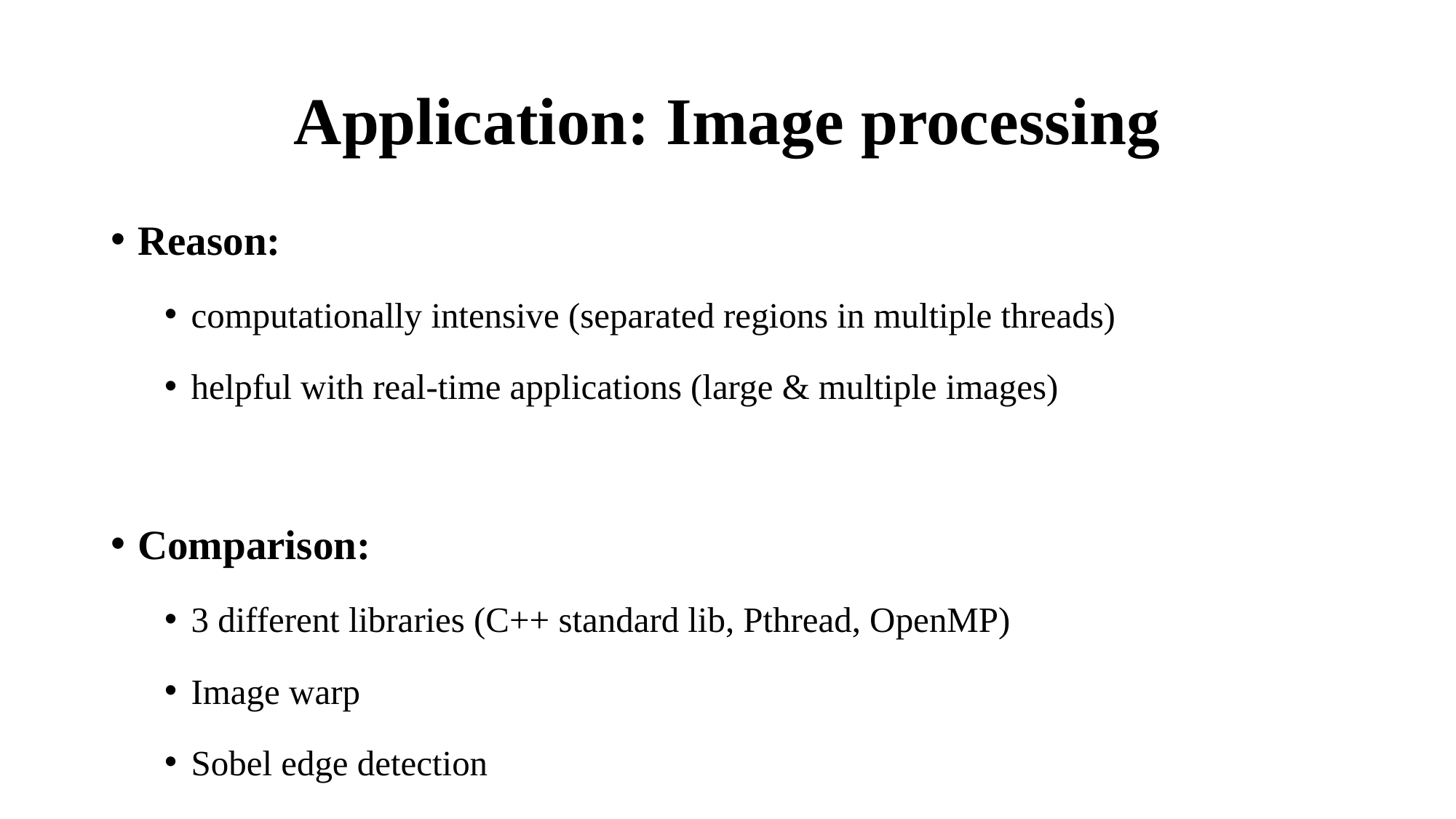

# Application: Image processing
Reason:
computationally intensive (separated regions in multiple threads)
helpful with real-time applications (large & multiple images)

Comparison:
3 different libraries (C++ standard lib, Pthread, OpenMP)
Image warp
Sobel edge detection